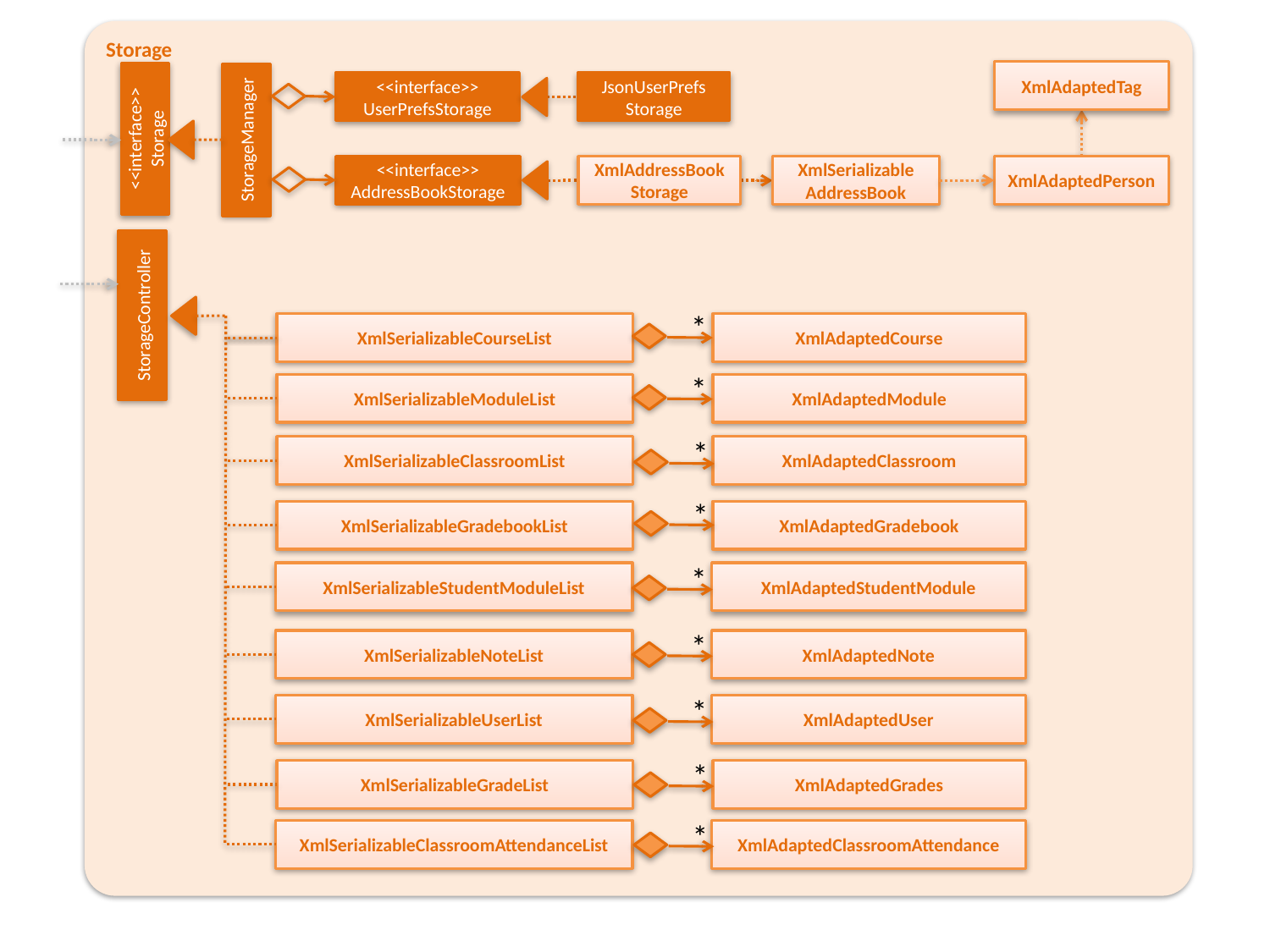

Storage
XmlAdaptedTag
<<interface>>
UserPrefsStorage
JsonUserPrefs
Storage

<<interface>>
Storage
StorageManager

<<interface>>
AddressBookStorage
XmlAddressBook
Storage
XmlAdaptedPerson
XmlSerializable
AddressBook

StorageController
*

XmlSerializableCourseList
XmlAdaptedCourse

*
XmlSerializableModuleList
XmlAdaptedModule

*
XmlSerializableClassroomList
XmlAdaptedClassroom

*
XmlSerializableGradebookList
XmlAdaptedGradebook

*
XmlSerializableStudentModuleList
XmlAdaptedStudentModule

*
XmlSerializableNoteList
XmlAdaptedNote

*
XmlSerializableUserList
XmlAdaptedUser

*
XmlSerializableGradeList
XmlAdaptedGrades

*
XmlSerializableClassroomAttendanceList
XmlAdaptedClassroomAttendance